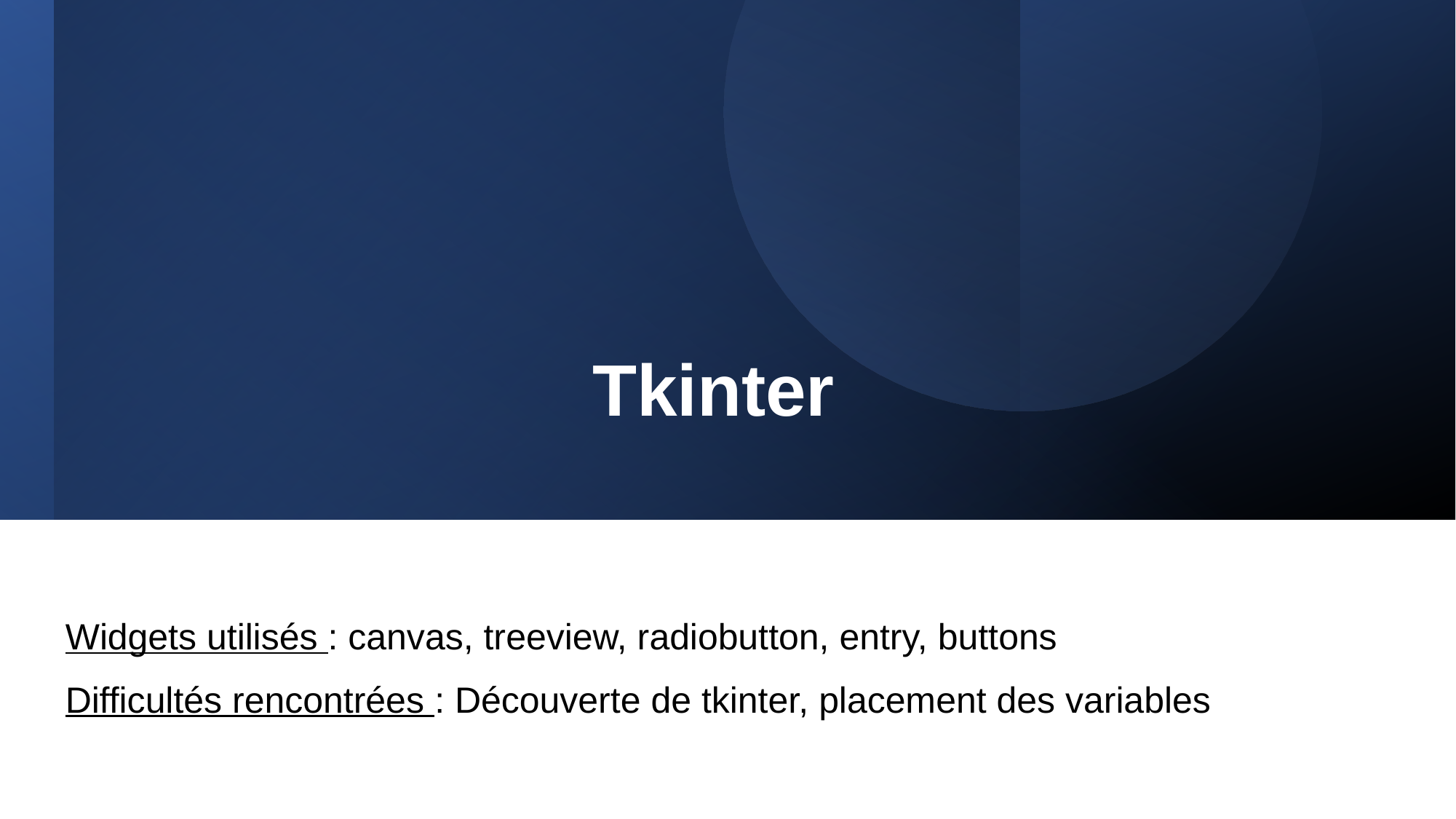

# Tkinter
Widgets utilisés : canvas, treeview, radiobutton, entry, buttons
Difficultés rencontrées : Découverte de tkinter, placement des variables
3